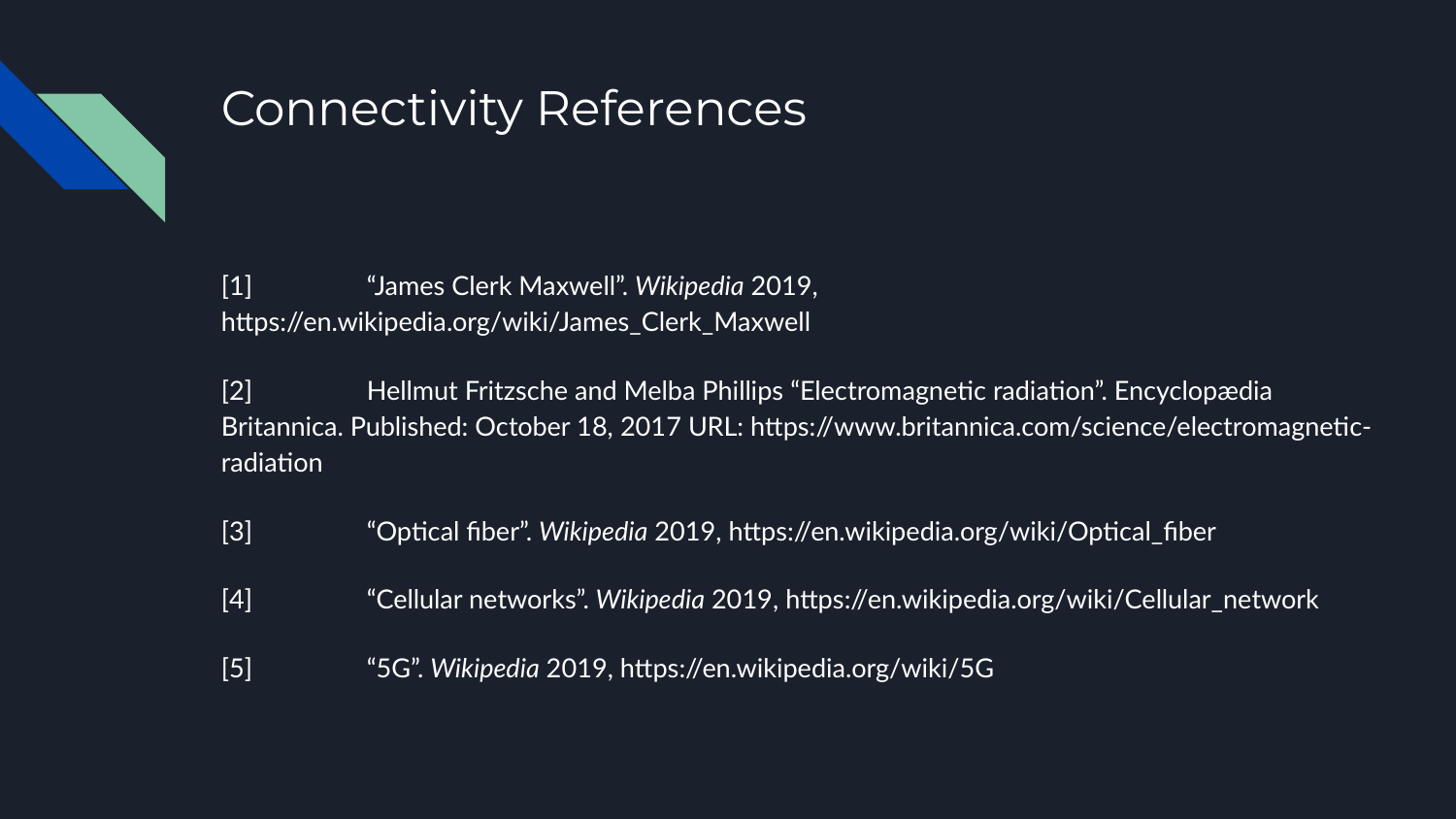

# Connectivity References
[1]	“James Clerk Maxwell”. Wikipedia 2019, https://en.wikipedia.org/wiki/James_Clerk_Maxwell
[2]	Hellmut Fritzsche and Melba Phillips “Electromagnetic radiation”. Encyclopædia Britannica. Published: October 18, 2017 URL: https://www.britannica.com/science/electromagnetic-radiation
[3]	“Optical fiber”. Wikipedia 2019, https://en.wikipedia.org/wiki/Optical_fiber
[4]	“Cellular networks”. Wikipedia 2019, https://en.wikipedia.org/wiki/Cellular_network
[5]	“5G”. Wikipedia 2019, https://en.wikipedia.org/wiki/5G